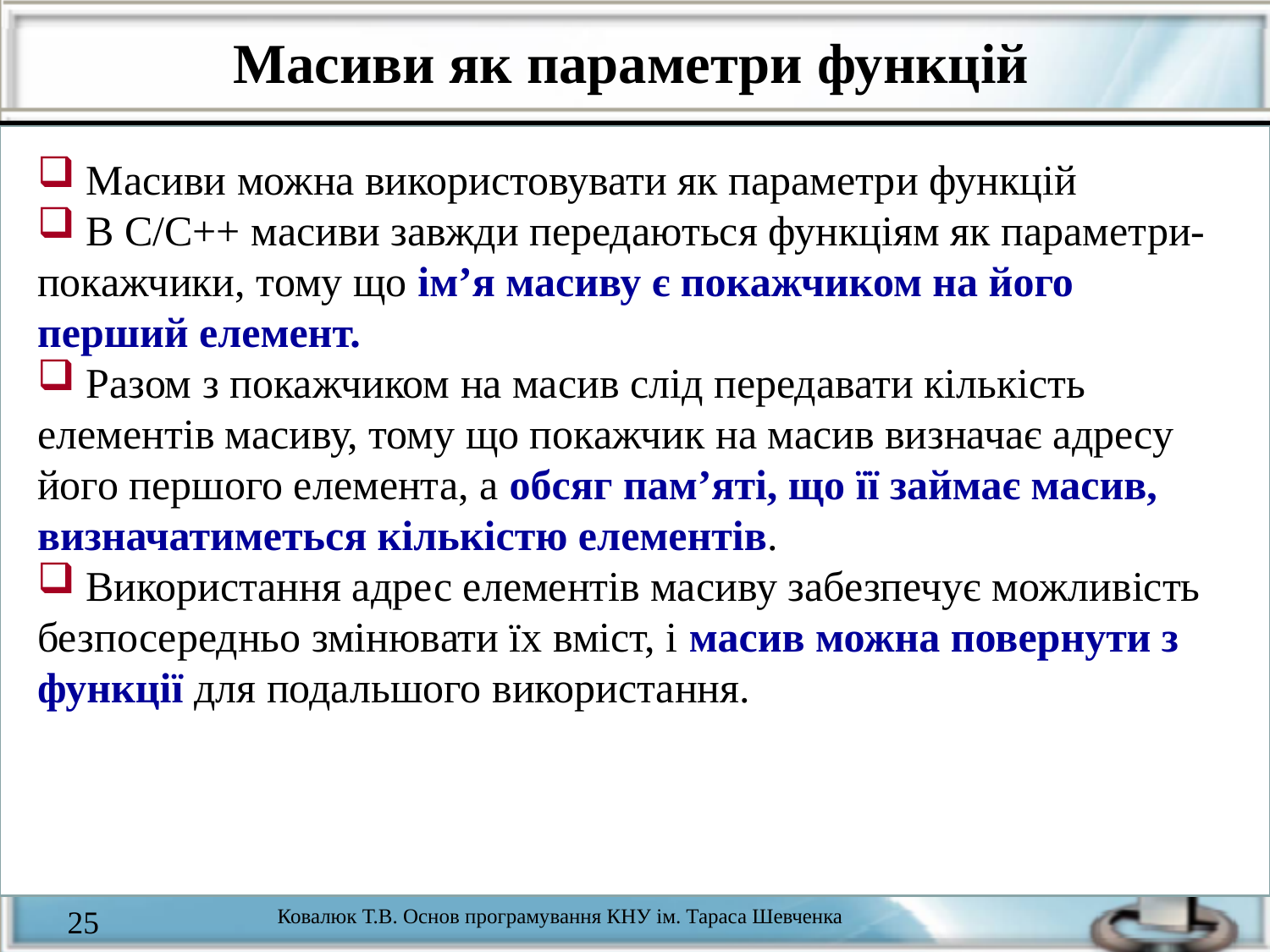

Масиви як параметри функцій
 Масиви можна використовувати як параметри функцій
 В С/С++ масиви завжди передаються функціям як параметри-покажчики, тому що ім’я масиву є покажчиком на його перший елемент.
 Разом з покажчиком на масив слід передавати кількість елементів масиву, тому що покажчик на масив визначає адресу його першого елемента, а обсяг пам’яті, що її займає масив, визначатиметься кількістю елементів.
 Використання адрес елементів масиву забезпечує можливість безпосередньо змінювати їх вміст, і масив можна повернути з функції для подальшого використання.